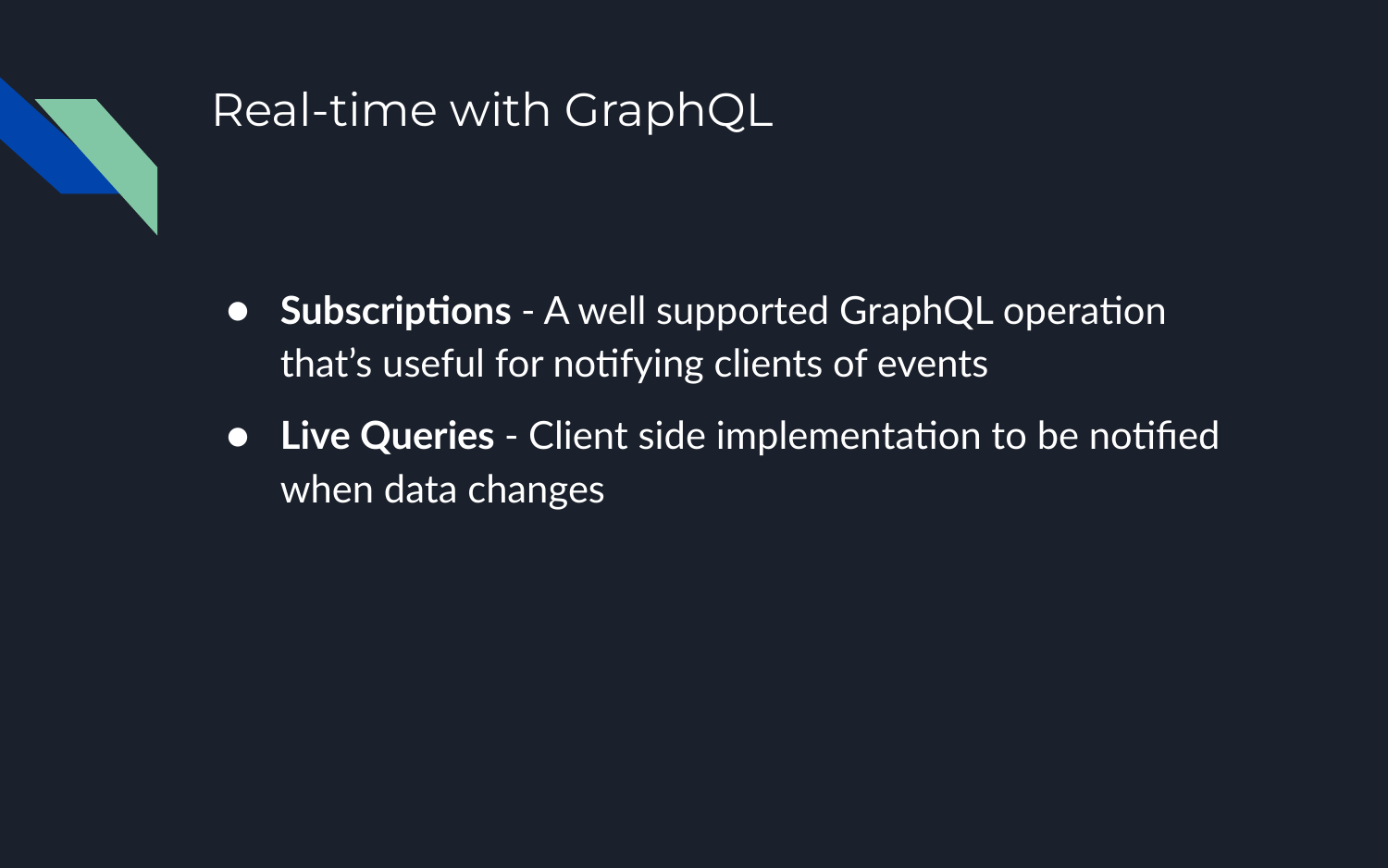

# Real-time with GraphQL
Subscriptions - A well supported GraphQL operation that’s useful for notifying clients of events
Live Queries - Client side implementation to be notified when data changes